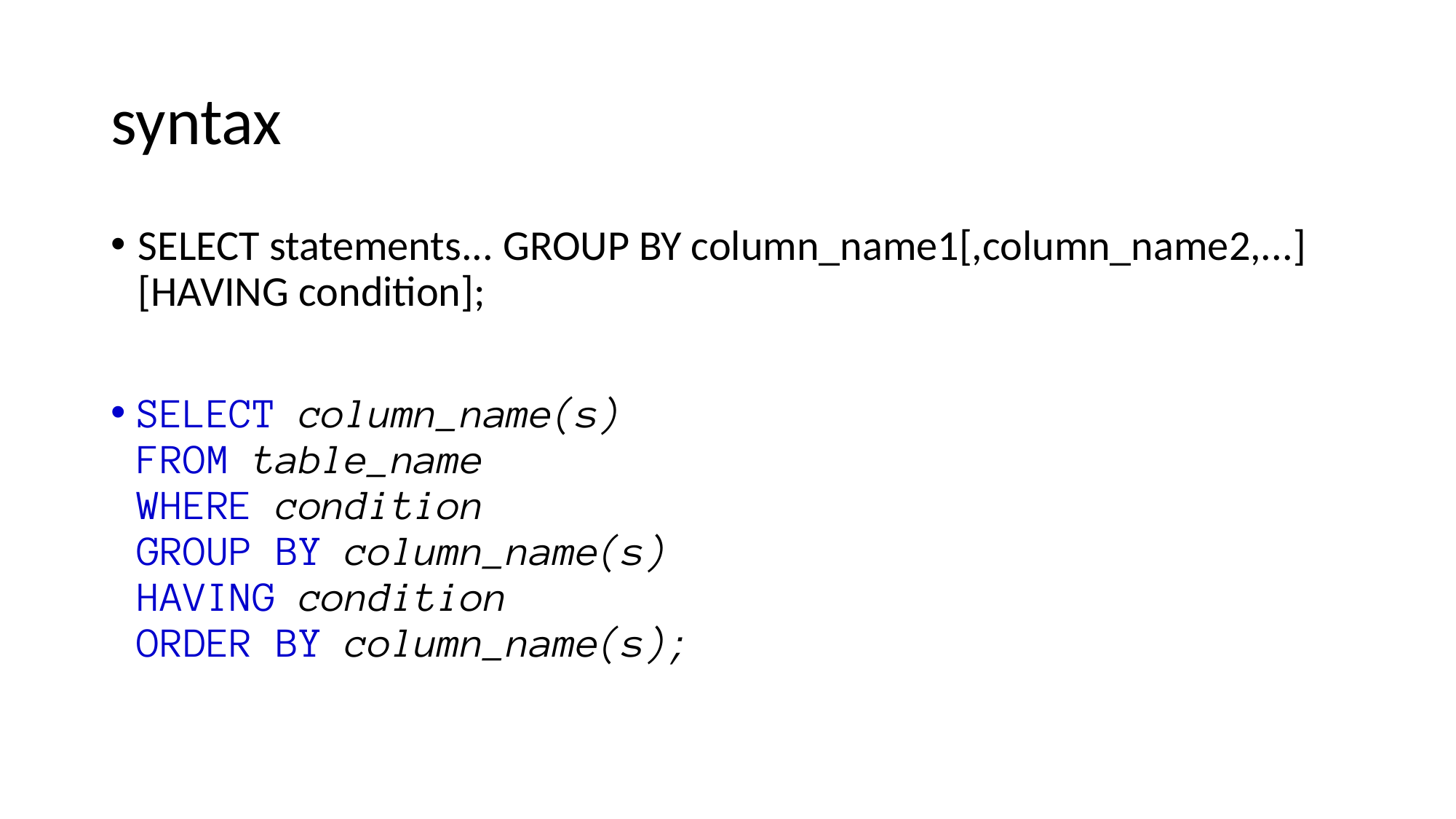

# syntax
SELECT statements... GROUP BY column_name1[,column_name2,...] [HAVING condition];

SELECT column_name(s)
FROM table_name
WHERE condition
GROUP BY column_name(s)
HAVING condition
ORDER BY column_name(s);